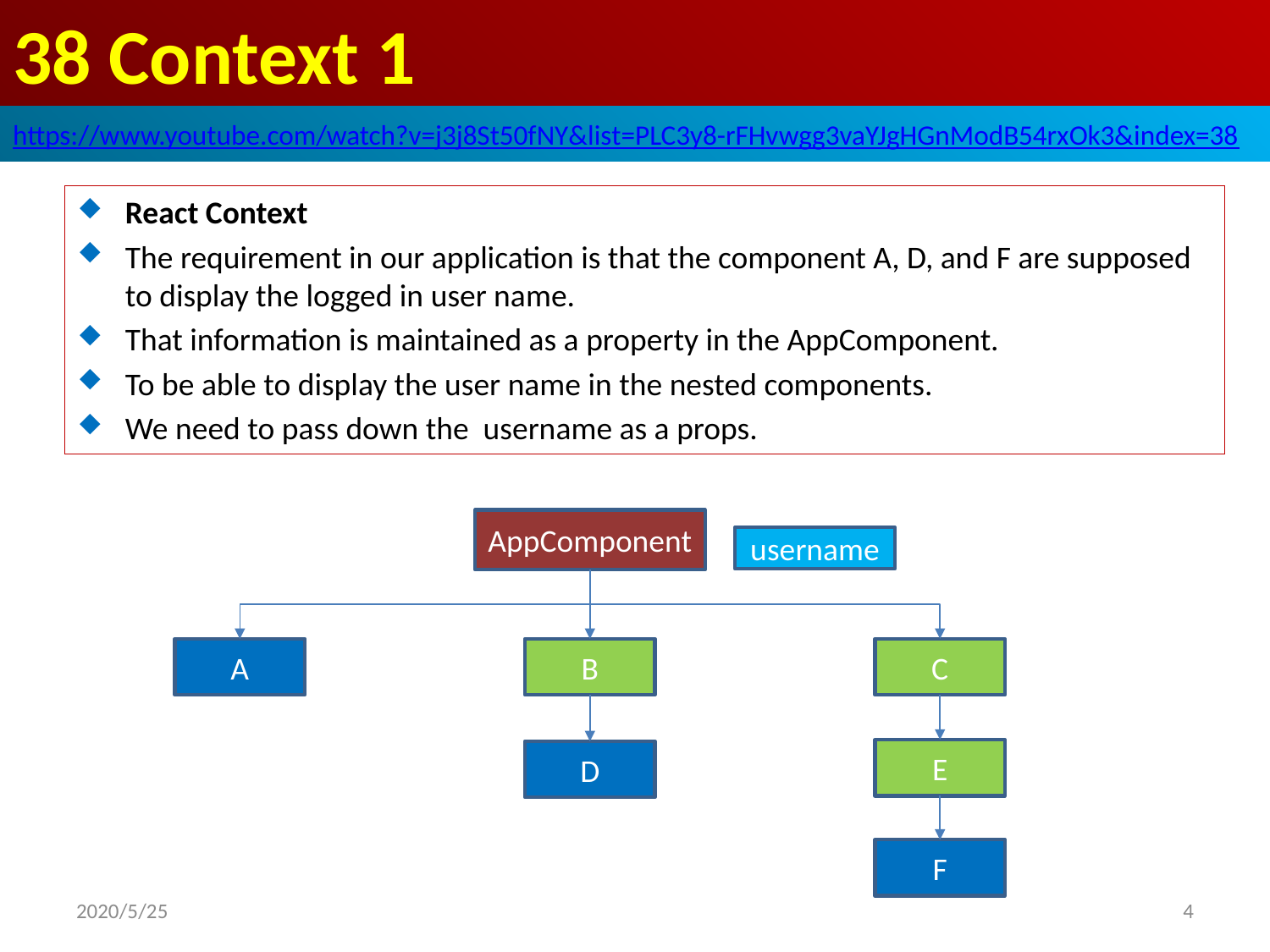

# 38 Context 1
https://www.youtube.com/watch?v=j3j8St50fNY&list=PLC3y8-rFHvwgg3vaYJgHGnModB54rxOk3&index=38
React Context
The requirement in our application is that the component A, D, and F are supposed to display the logged in user name.
That information is maintained as a property in the AppComponent.
To be able to display the user name in the nested components.
We need to pass down the  username as a props.
AppComponent
username
A
B
C
E
D
F
2020/5/25
4